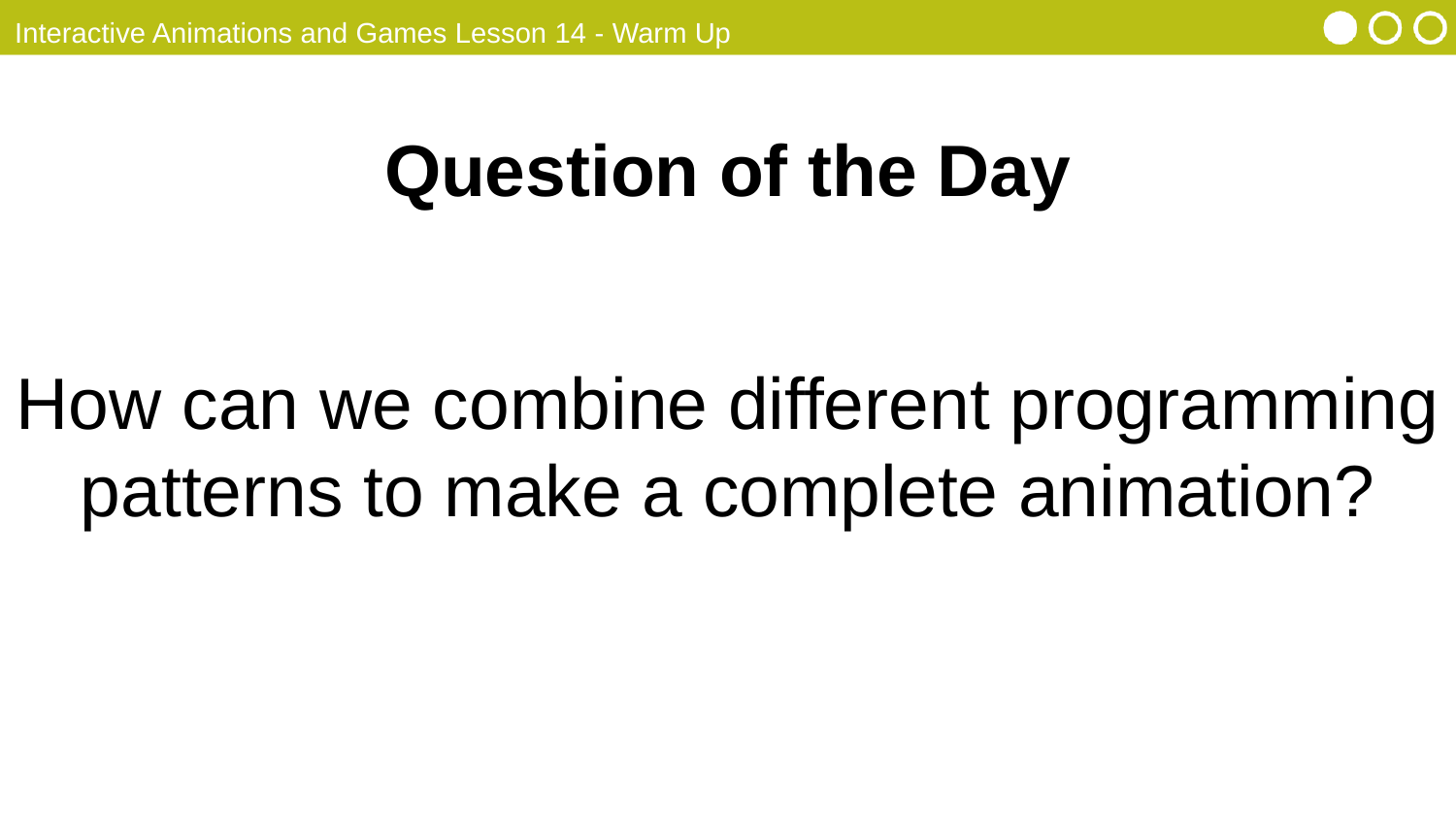

Interactive Animations and Games Lesson 14 - Warm Up
Question of the Day

How can we combine different programming patterns to make a complete animation?